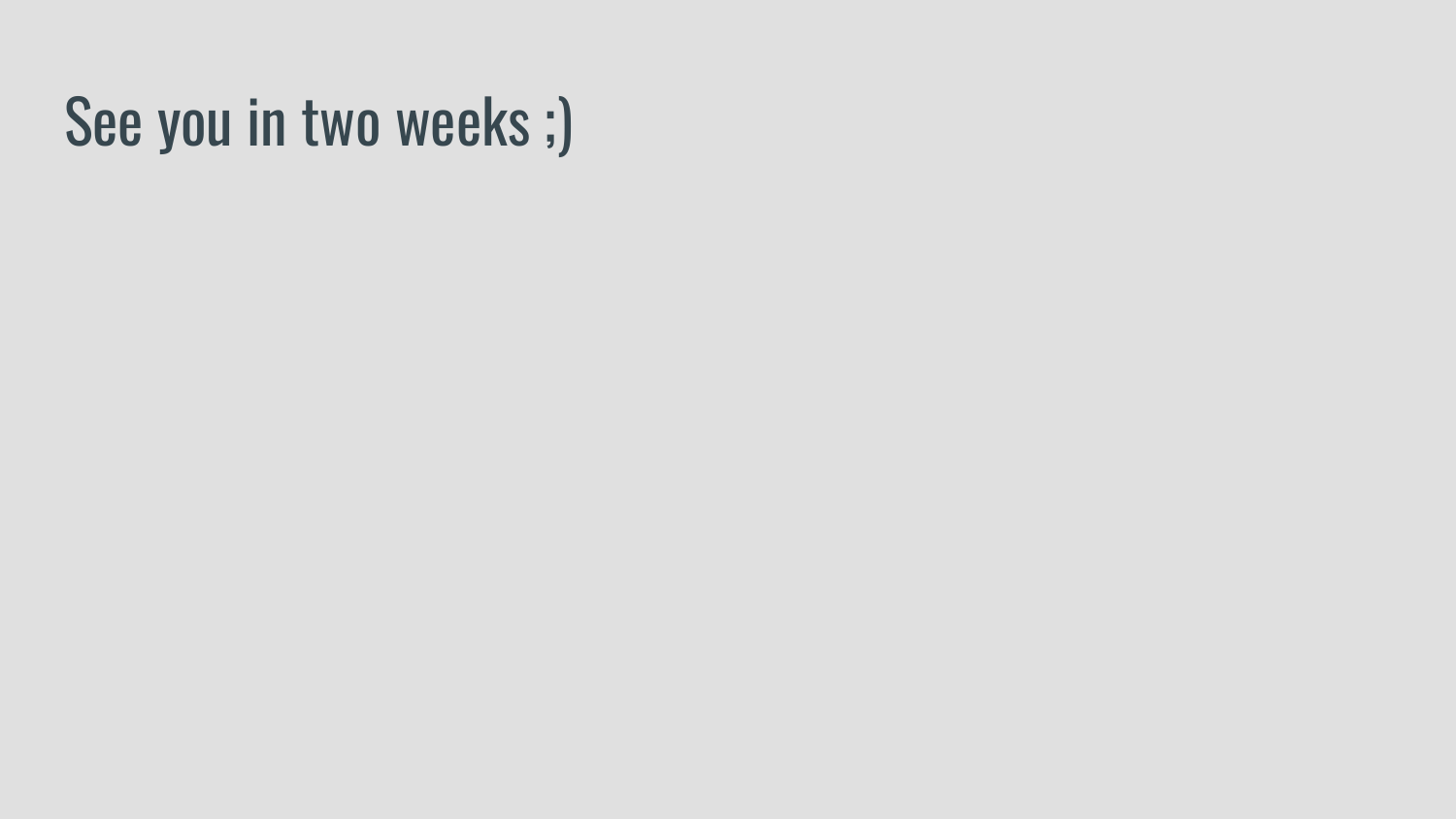

# See you in two weeks ;)